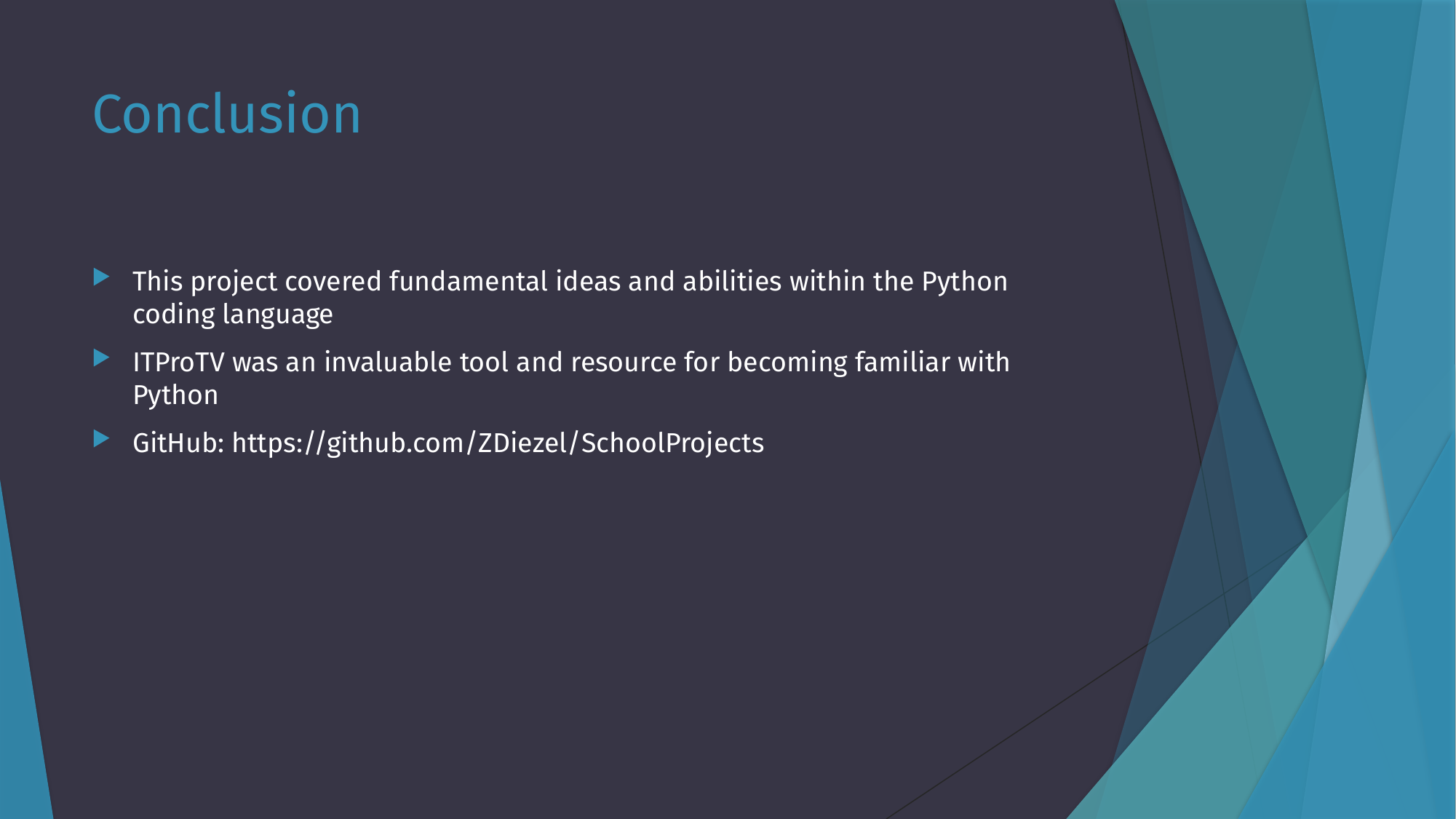

# Conclusion
This project covered fundamental ideas and abilities within the Python coding language
ITProTV was an invaluable tool and resource for becoming familiar with Python
GitHub: https://github.com/ZDiezel/SchoolProjects